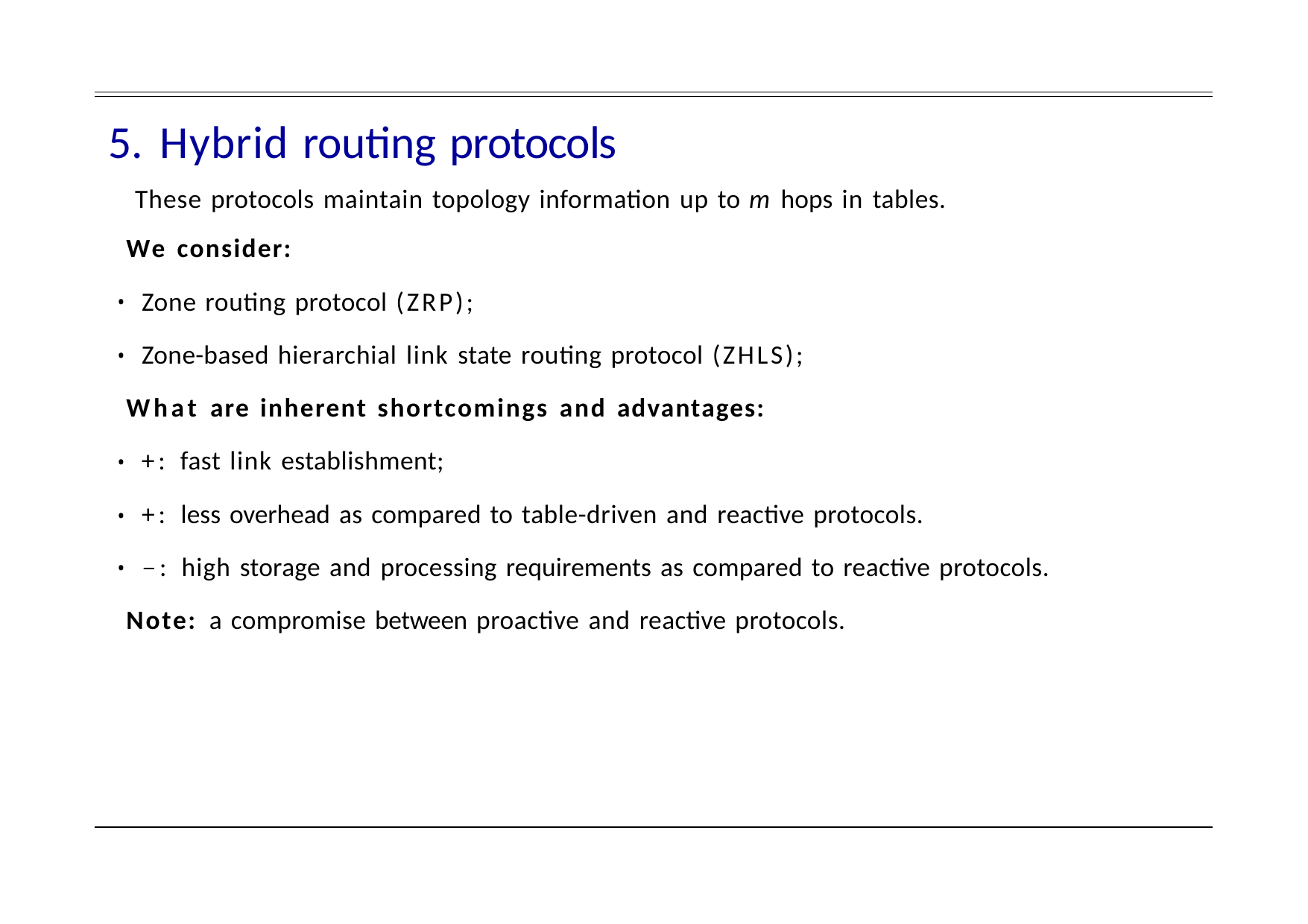

Hybrid routing protocols
These protocols maintain topology information up to m hops in tables.
We consider:
Zone routing protocol (ZRP);
Zone-based hierarchial link state routing protocol (ZHLS);
What are inherent shortcomings and advantages:
• +: fast link establishment;
• +: less overhead as compared to table-driven and reactive protocols.
−: high storage and processing requirements as compared to reactive protocols.
Note: a compromise between proactive and reactive protocols.